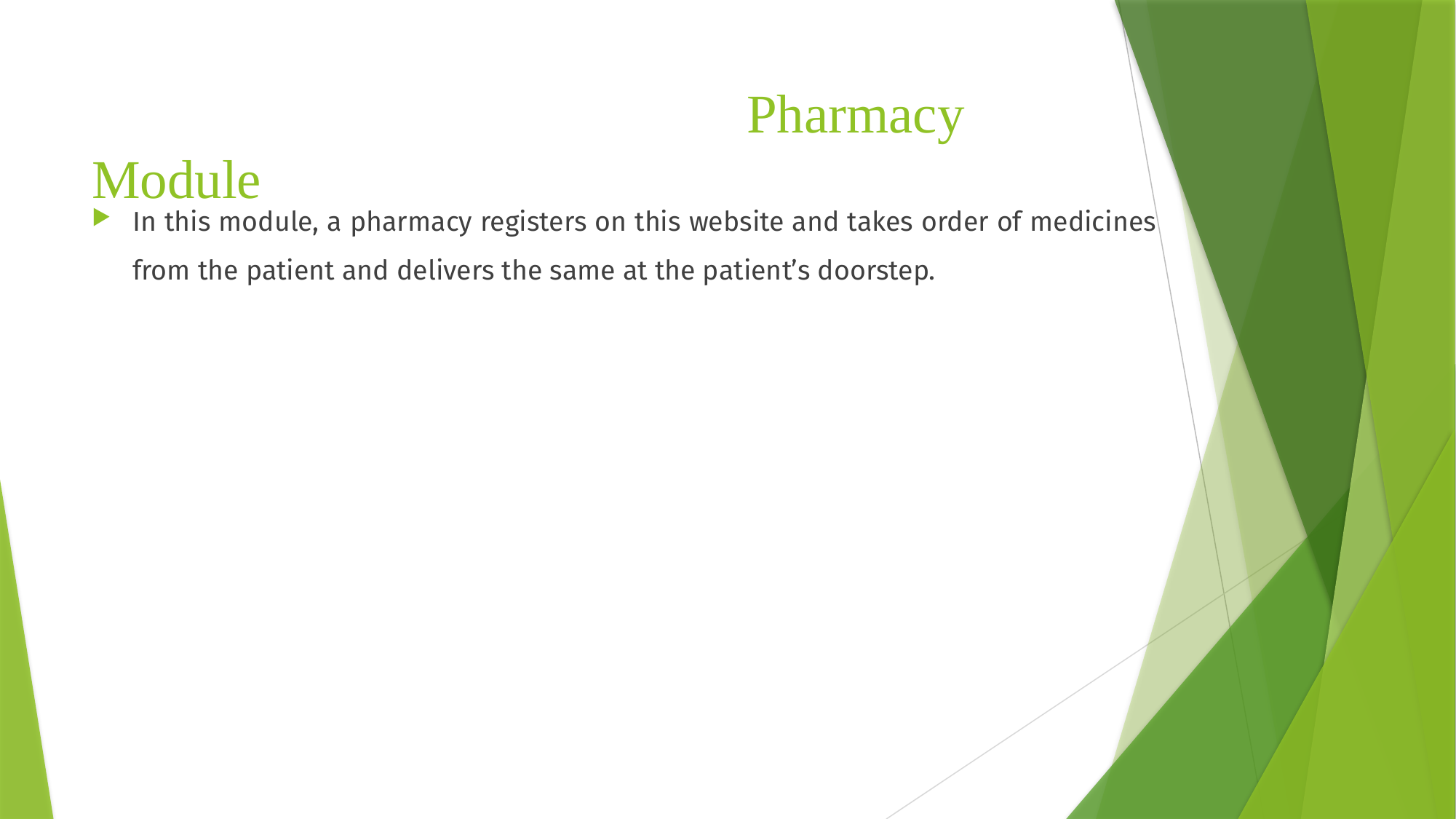

# Pharmacy Module
In this module, a pharmacy registers on this website and takes order of medicines from the patient and delivers the same at the patient’s doorstep.